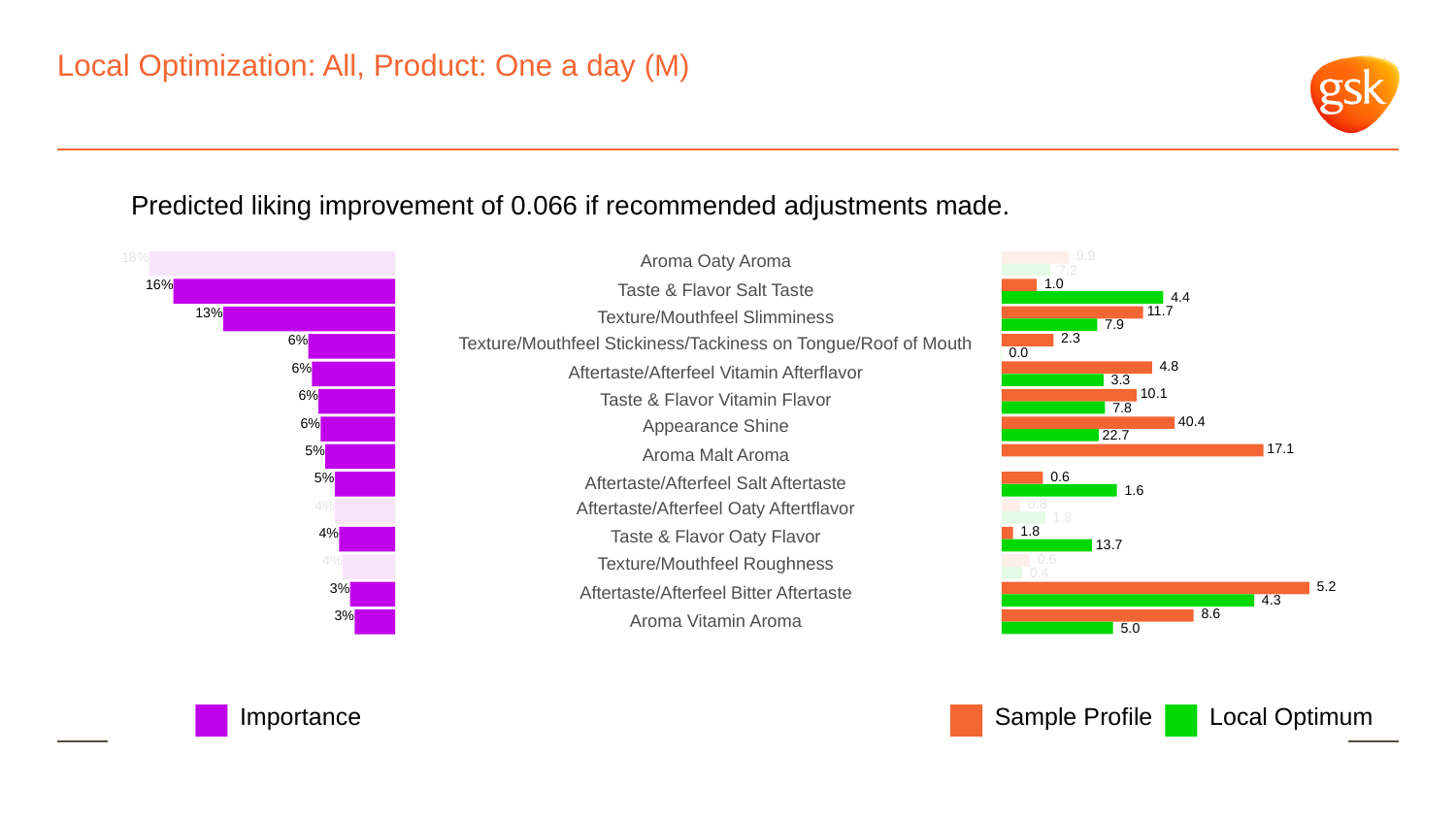

# Local Optimization: All, Product: One a day (M)

Predicted liking improvement of 0.066 if recommended adjustments made.

  9.9
18%
Aroma Oaty Aroma

  7.2

  1.0
16%
Taste & Flavor Salt Taste

  4.4

 11.7
13%
Texture/Mouthfeel Slimminess

  7.9

  2.3
6%
Texture/Mouthfeel Stickiness/Tackiness on Tongue/Roof of Mouth

  0.0

  4.8
6%
Aftertaste/Afterfeel Vitamin Afterflavor

  3.3

 10.1
6%
Taste & Flavor Vitamin Flavor

  7.8

 40.4
6%
Appearance Shine

 22.7

 17.1
5%
Aroma Malt Aroma

  0.6
5%
Aftertaste/Afterfeel Salt Aftertaste

  1.6

  0.8
4%
Aftertaste/Afterfeel Oaty Aftertflavor

  1.8

  1.8
4%
Taste & Flavor Oaty Flavor

 13.7

  0.6
4%
Texture/Mouthfeel Roughness

  0.4

  5.2
3%
Aftertaste/Afterfeel Bitter Aftertaste

  4.3

  8.6
3%
Aroma Vitamin Aroma

  5.0

Local Optimum
Sample Profile
Importance